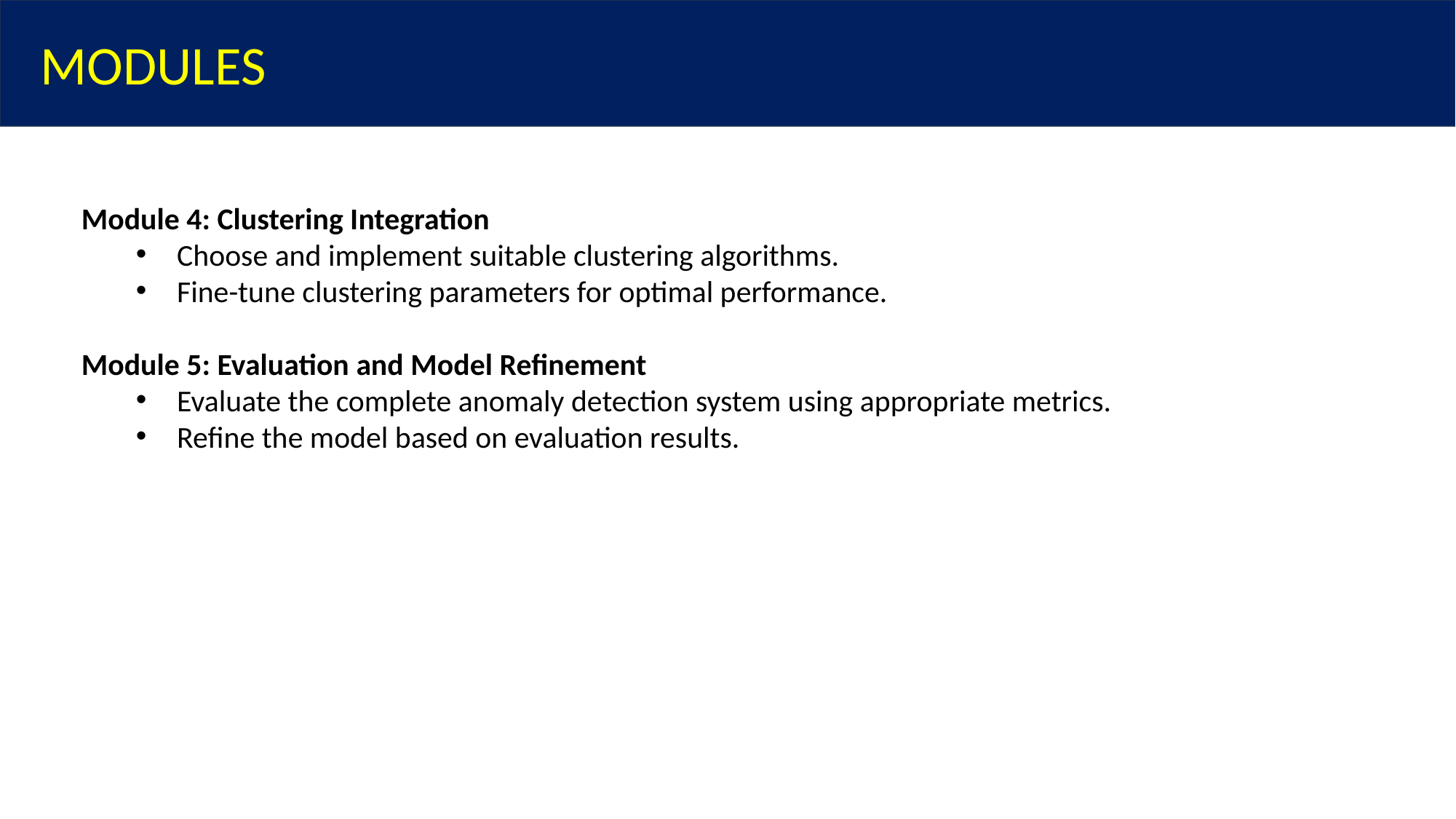

MODULES
Module 4: Clustering Integration
Choose and implement suitable clustering algorithms.
Fine-tune clustering parameters for optimal performance.

Module 5: Evaluation and Model Refinement
Evaluate the complete anomaly detection system using appropriate metrics.
Refine the model based on evaluation results.